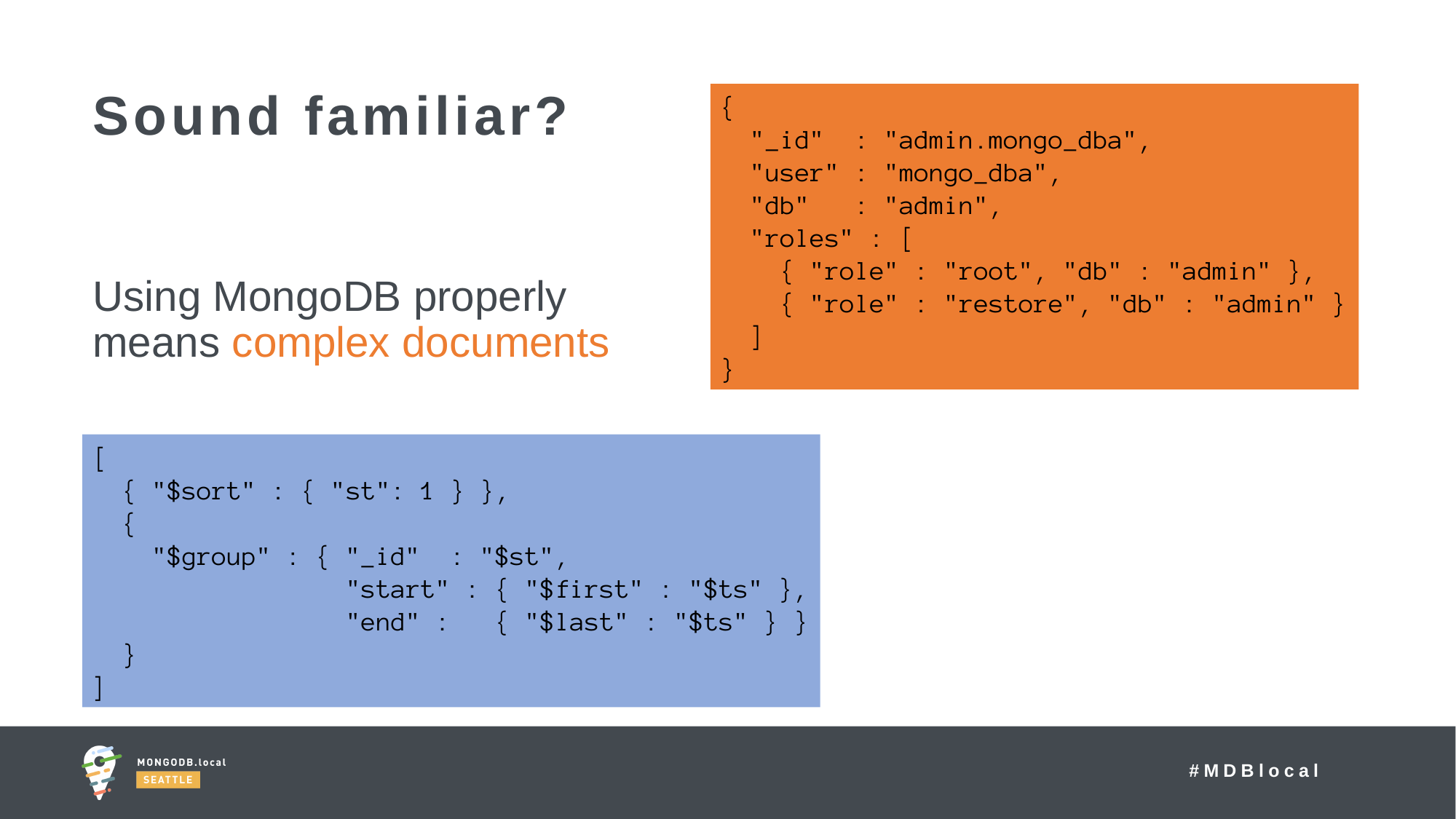

# Sound familiar?
{
  "_id"  : "admin.mongo_dba",
  "user" : "mongo_dba",
  "db"   : "admin",
  "roles" : [
    { "role" : "root", "db" : "admin" },
    { "role" : "restore", "db" : "admin" }
  ]
}
Using MongoDB properly
means complex documents
[
  { "$sort" : { "st": 1 } },
  {
    "$group" : { "_id"  : "$st",
                 "start" : { "$first" : "$ts" },
                 "end" :   { "$last" : "$ts" } }
  }
]